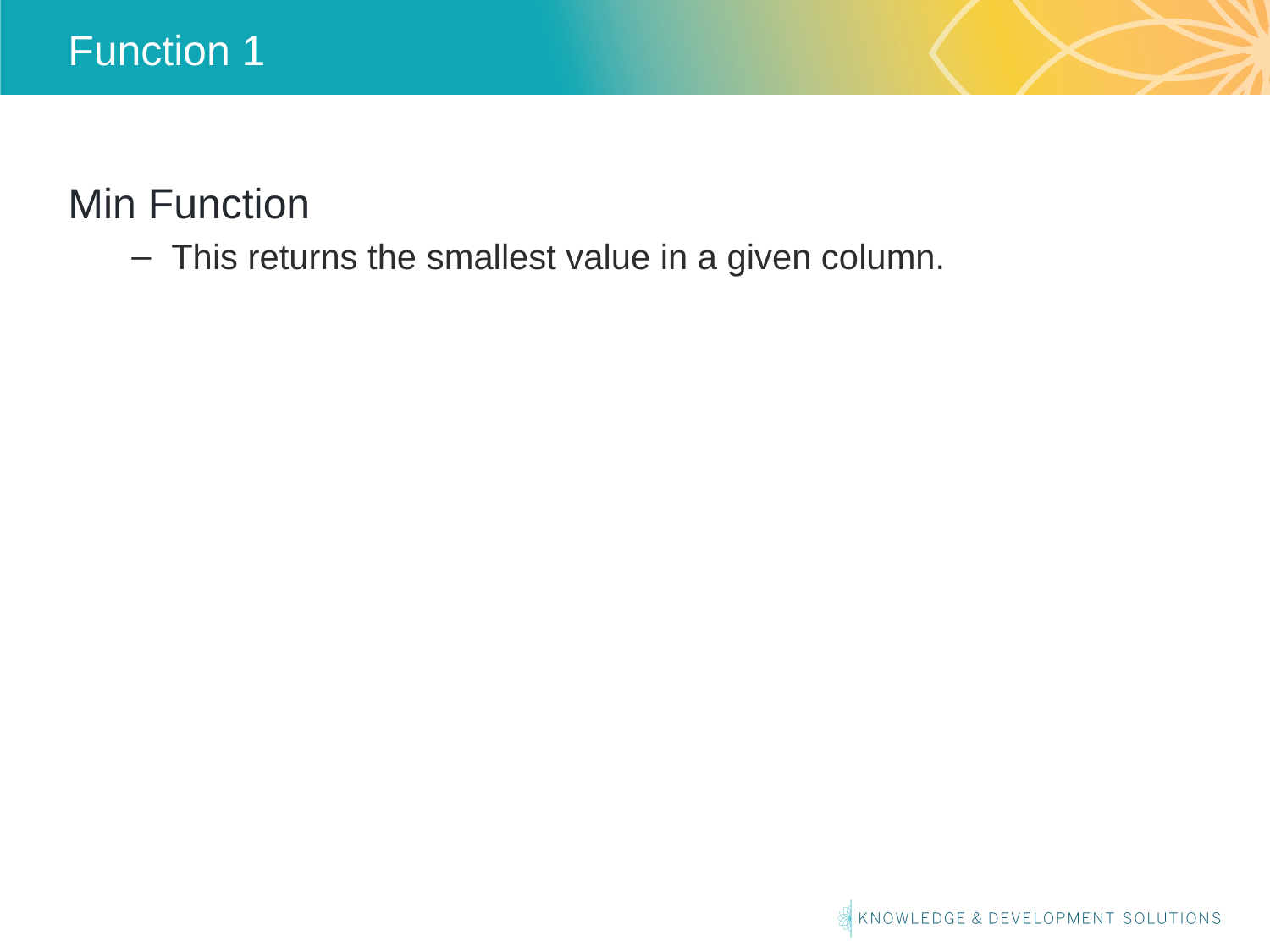

# Function 1
Min Function
This returns the smallest value in a given column.